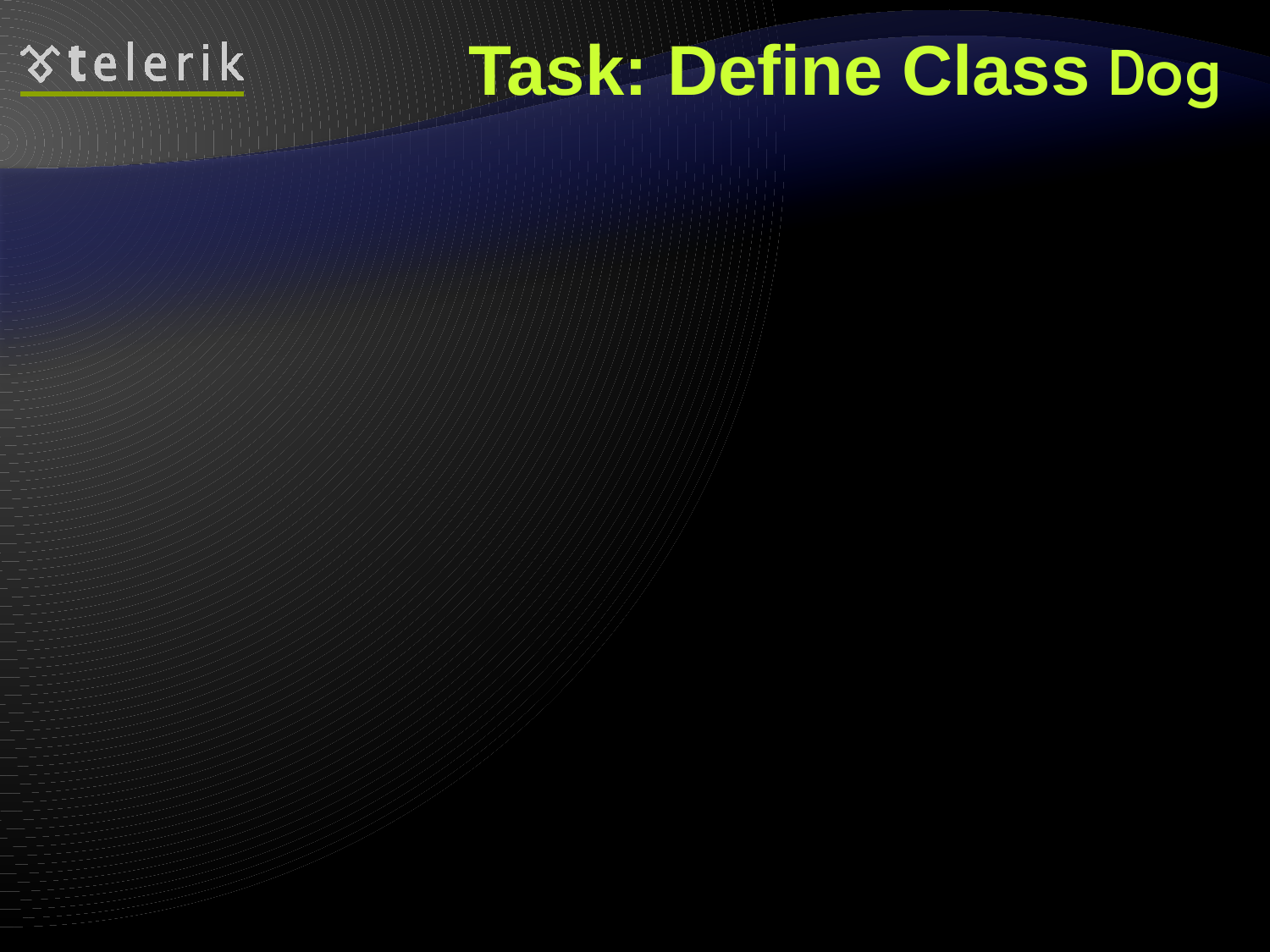

# Task: Define Class Dog
Our task is to define a simple class that represents information about a dog
The dog should have name and breed
If there is no name or breed assigned
to the dog, it should be named "Balkan"
and its breed should be "Street excellent"
It should be able to view and change the name and the breed of the dog
The dog should be able to bark